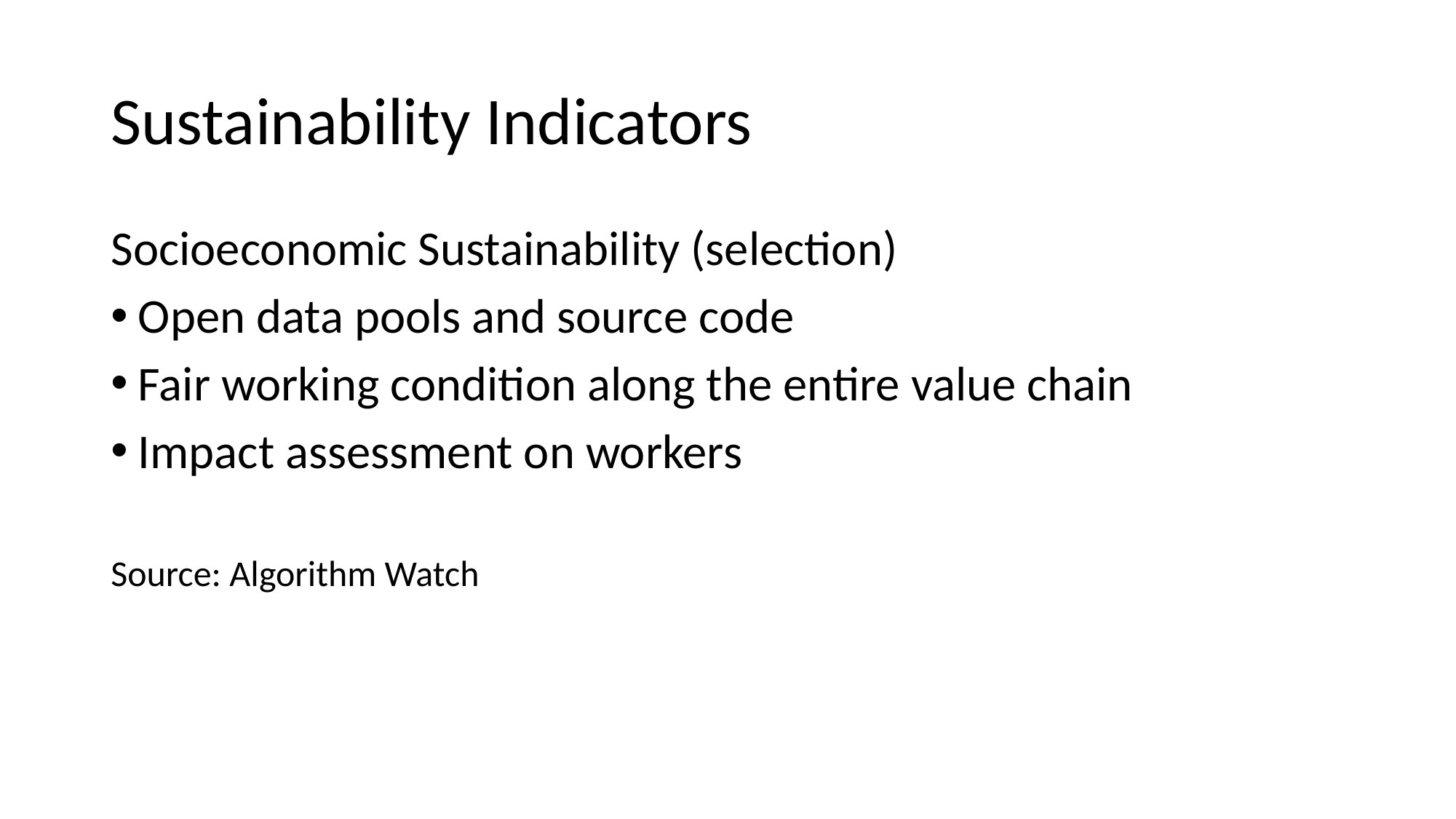

# Sustainability Indicators
Socioeconomic Sustainability (selection)
Open data pools and source code
Fair working condition along the entire value chain
Impact assessment on workers

Source: Algorithm Watch